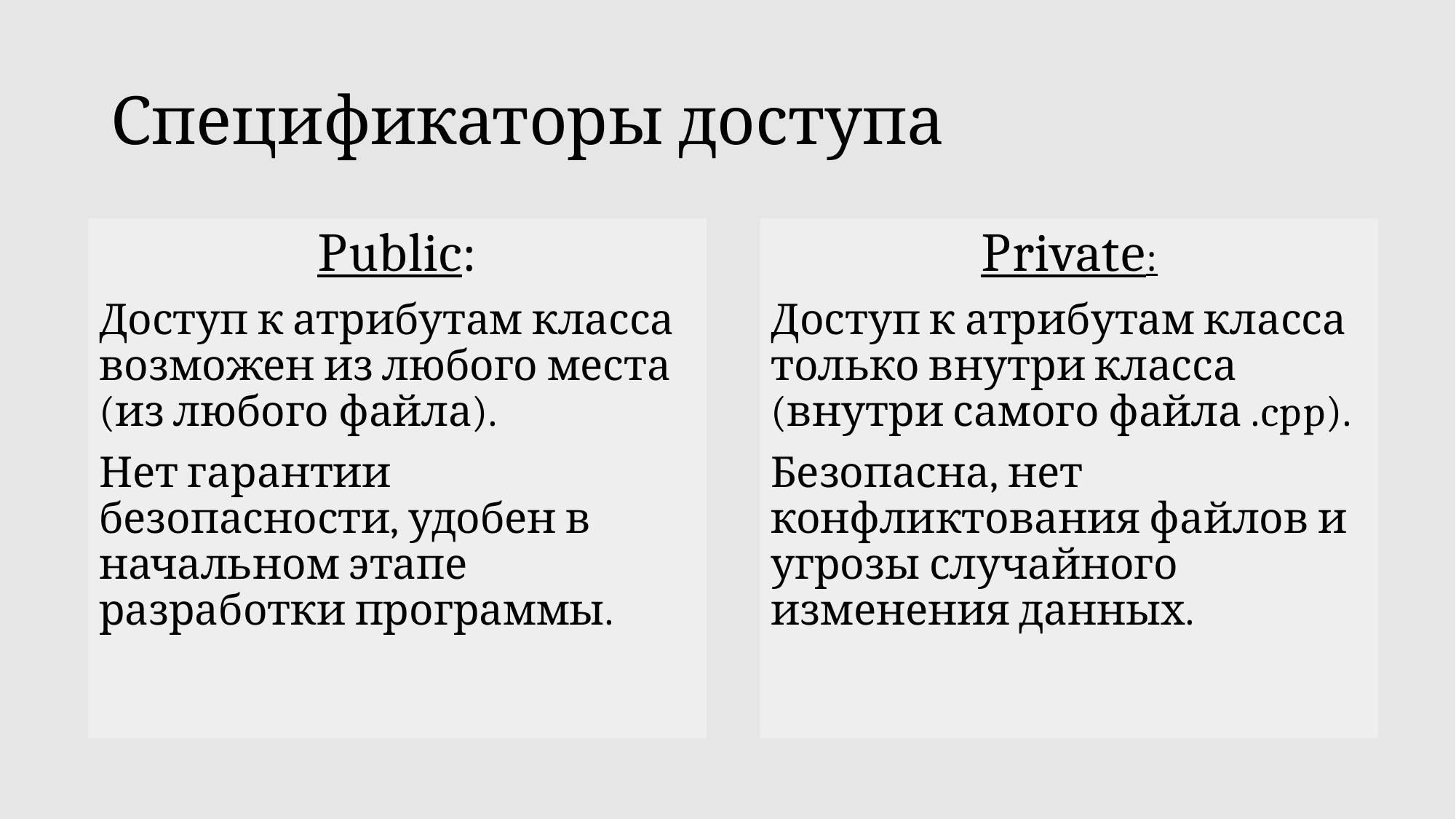

# Спецификаторы доступа
Public:
Доступ к атрибутам класса возможен из любого места (из любого файла).
Нет гарантии безопасности, удобен в начальном этапе разработки программы.

Private:
Доступ к атрибутам класса только внутри класса (внутри самого файла .cpp).
Безопасна, нет конфликтования файлов и угрозы случайного изменения данных.